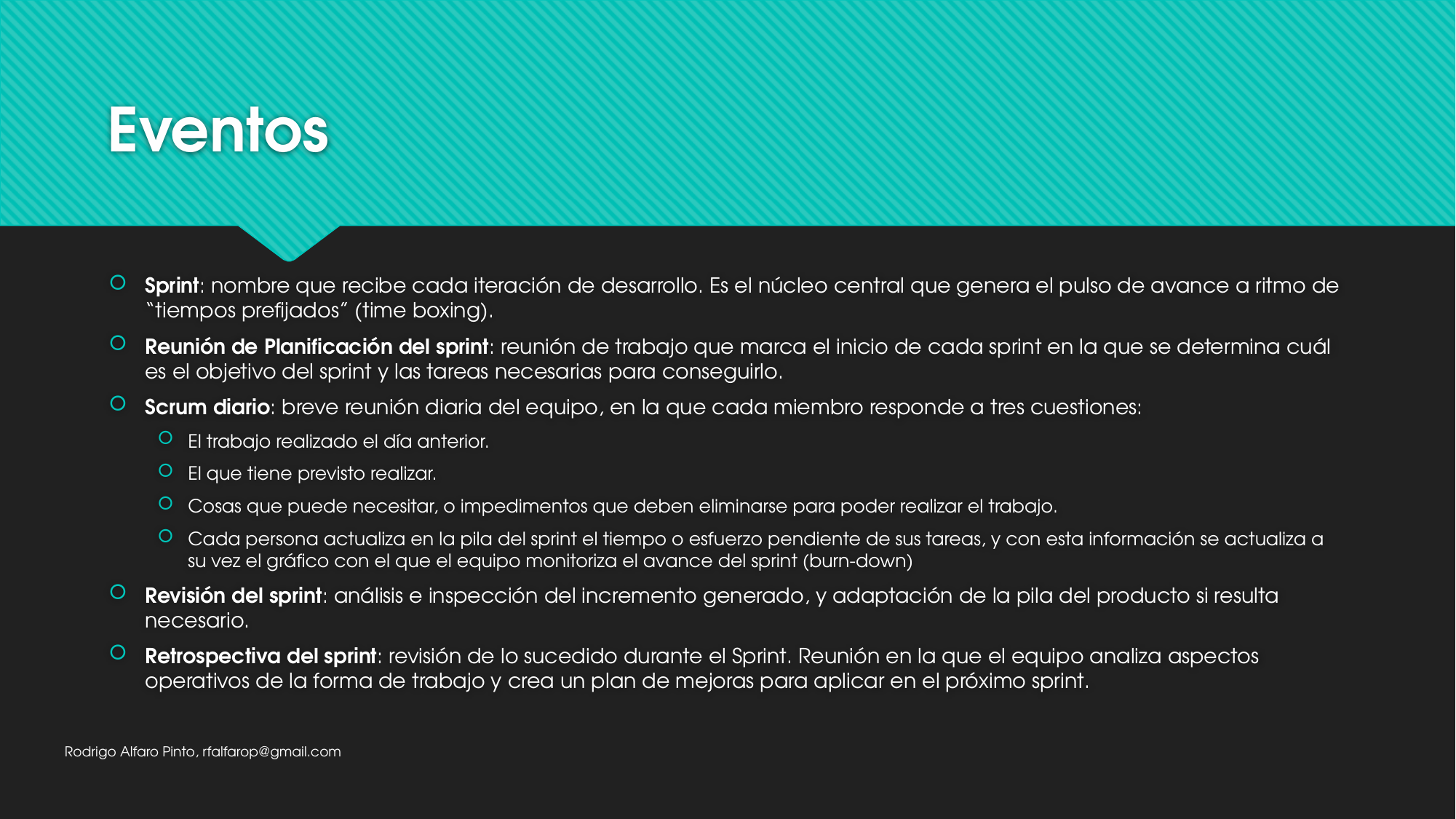

# Eventos
Sprint: nombre que recibe cada iteración de desarrollo. Es el núcleo central que genera el pulso de avance a ritmo de “tiempos prefijados” (time boxing).
Reunión de Planificación del sprint: reunión de trabajo que marca el inicio de cada sprint en la que se determina cuál es el objetivo del sprint y las tareas necesarias para conseguirlo.
Scrum diario: breve reunión diaria del equipo, en la que cada miembro responde a tres cuestiones:
El trabajo realizado el día anterior.
El que tiene previsto realizar.
Cosas que puede necesitar, o impedimentos que deben eliminarse para poder realizar el trabajo.
Cada persona actualiza en la pila del sprint el tiempo o esfuerzo pendiente de sus tareas, y con esta información se actualiza a su vez el gráfico con el que el equipo monitoriza el avance del sprint (burn-down)
Revisión del sprint: análisis e inspección del incremento generado, y adaptación de la pila del producto si resulta necesario.
Retrospectiva del sprint: revisión de lo sucedido durante el Sprint. Reunión en la que el equipo analiza aspectos operativos de la forma de trabajo y crea un plan de mejoras para aplicar en el próximo sprint.
Rodrigo Alfaro Pinto, rfalfarop@gmail.com